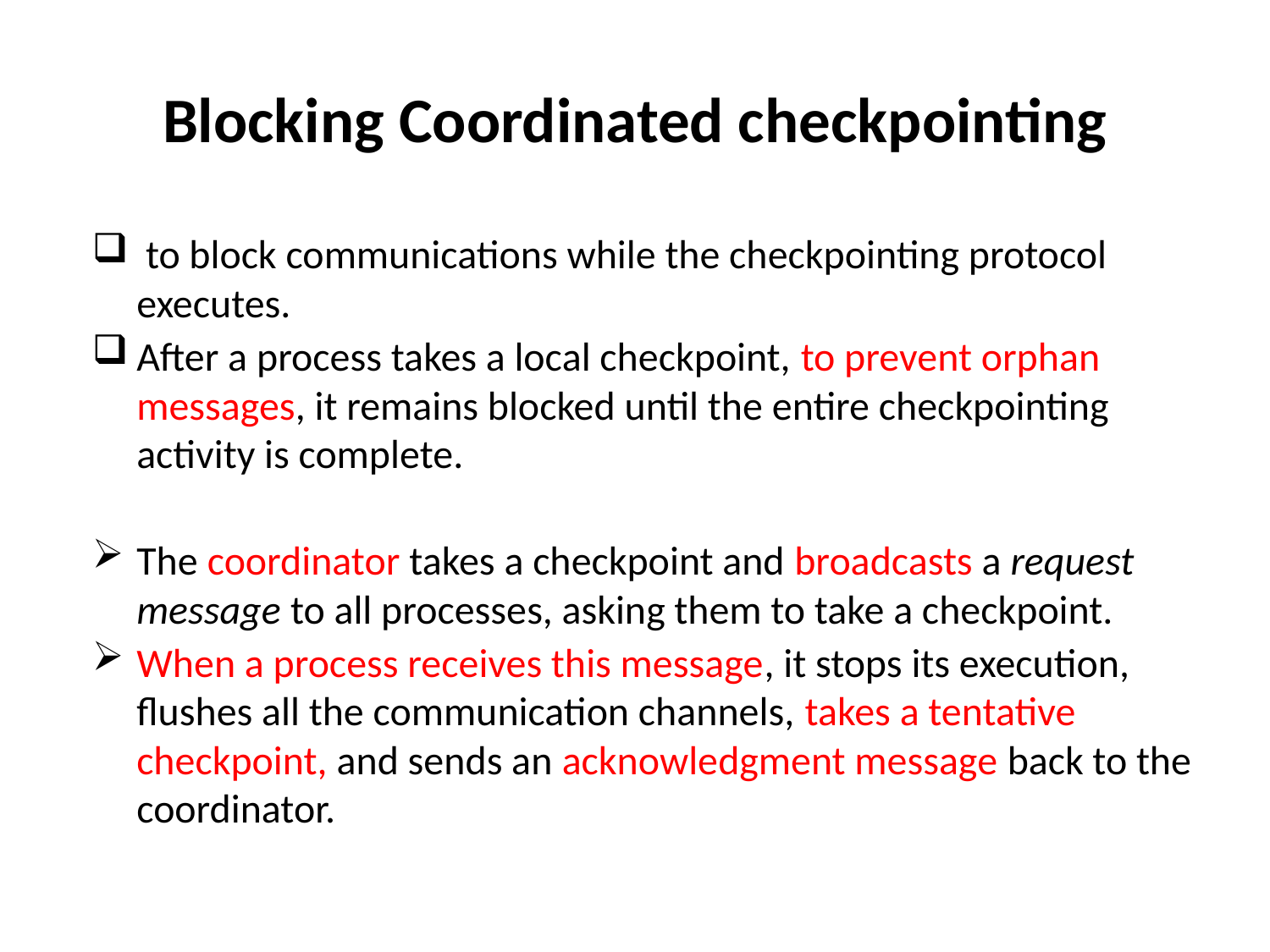

# Blocking Coordinated checkpointing
 to block communications while the checkpointing protocol executes.
After a process takes a local checkpoint, to prevent orphan messages, it remains blocked until the entire checkpointing activity is complete.

The coordinator takes a checkpoint and broadcasts a request message to all processes, asking them to take a checkpoint.
When a process receives this message, it stops its execution, flushes all the communication channels, takes a tentative checkpoint, and sends an acknowledgment message back to the coordinator.